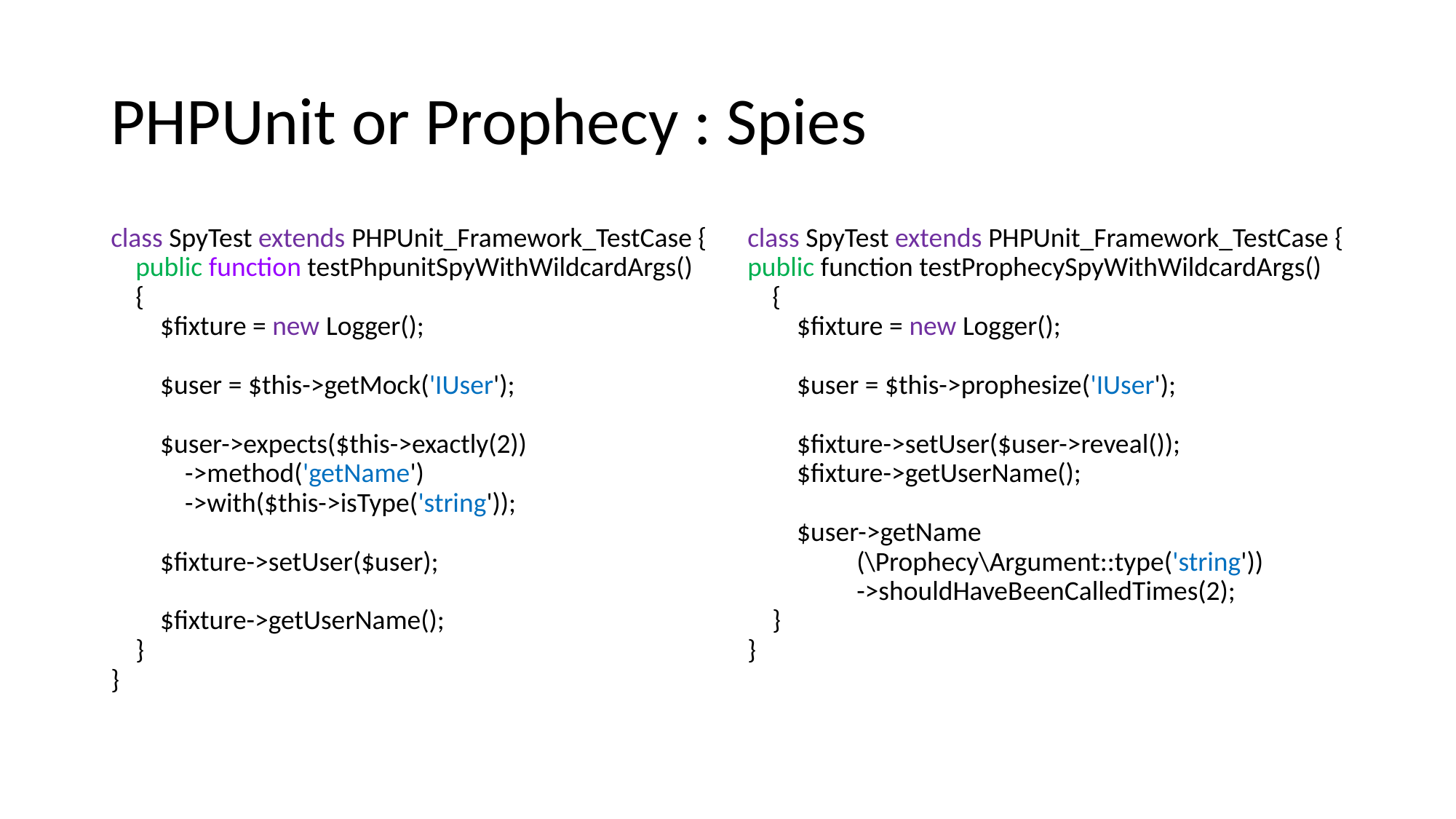

PHPUnit or Prophecy : Spies
class SpyTest extends PHPUnit_Framework_TestCase {
    public function testPhpunitSpyWithWildcardArgs()
    {
        $fixture = new Logger();

        $user = $this->getMock('IUser');

        $user->expects($this->exactly(2))
            ->method('getName')
            ->with($this->isType('string'));

        $fixture->setUser($user);

        $fixture->getUserName();
    }
}
class SpyTest extends PHPUnit_Framework_TestCase {
public function testProphecySpyWithWildcardArgs()
    {
        $fixture = new Logger();

        $user = $this->prophesize('IUser');

        $fixture->setUser($user->reveal());
        $fixture->getUserName();

        $user->getName
	(\Prophecy\Argument::type('string'))
	->shouldHaveBeenCalledTimes(2);
    }
}